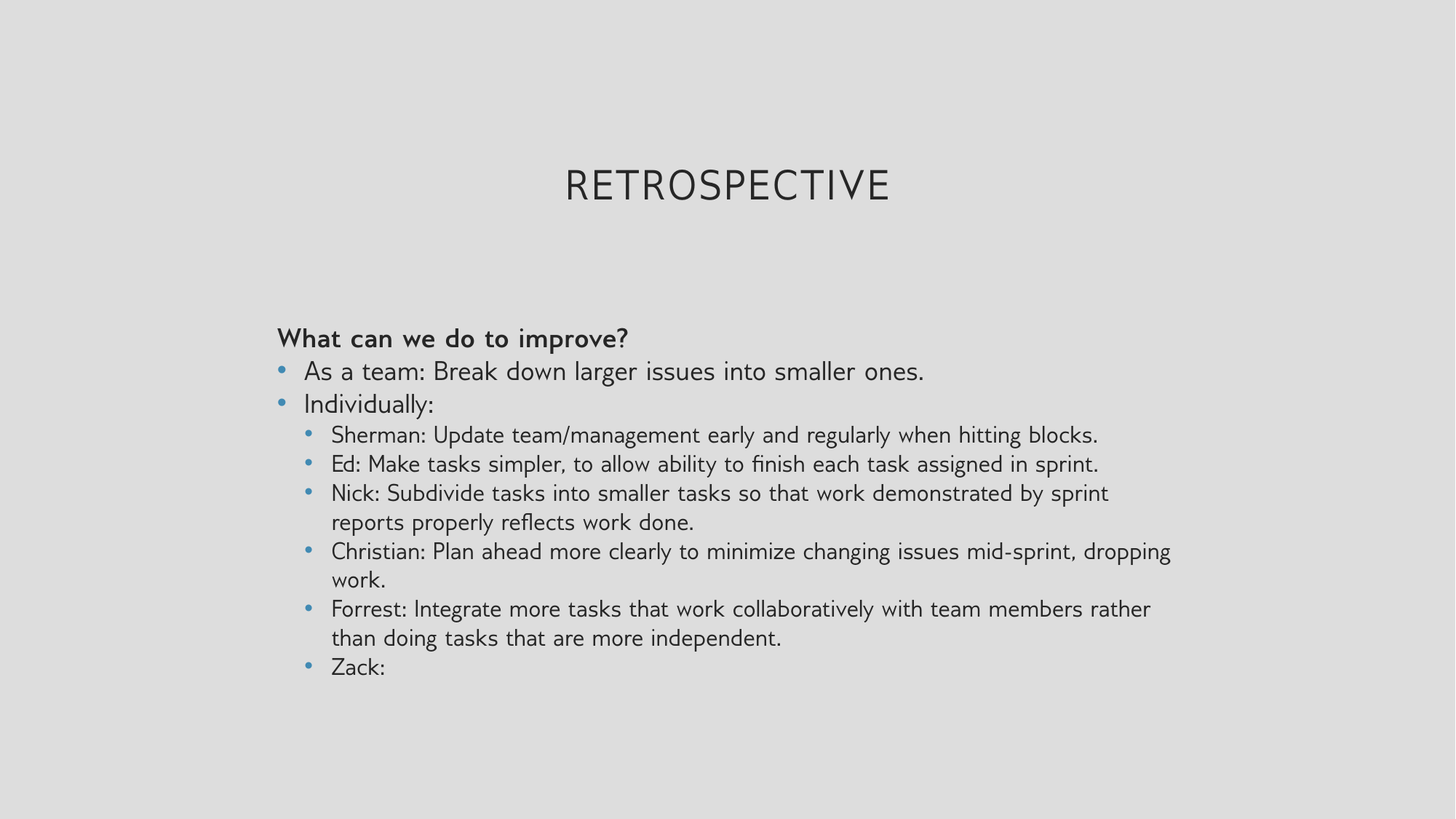

retrospective
What can we do to improve?
As a team: Break down larger issues into smaller ones.
Individually:
Sherman: Update team/management early and regularly when hitting blocks.
Ed: Make tasks simpler, to allow ability to finish each task assigned in sprint.
Nick: Subdivide tasks into smaller tasks so that work demonstrated by sprint reports properly reflects work done.
Christian: Plan ahead more clearly to minimize changing issues mid-sprint, dropping work.
Forrest: Integrate more tasks that work collaboratively with team members rather than doing tasks that are more independent.
Zack: